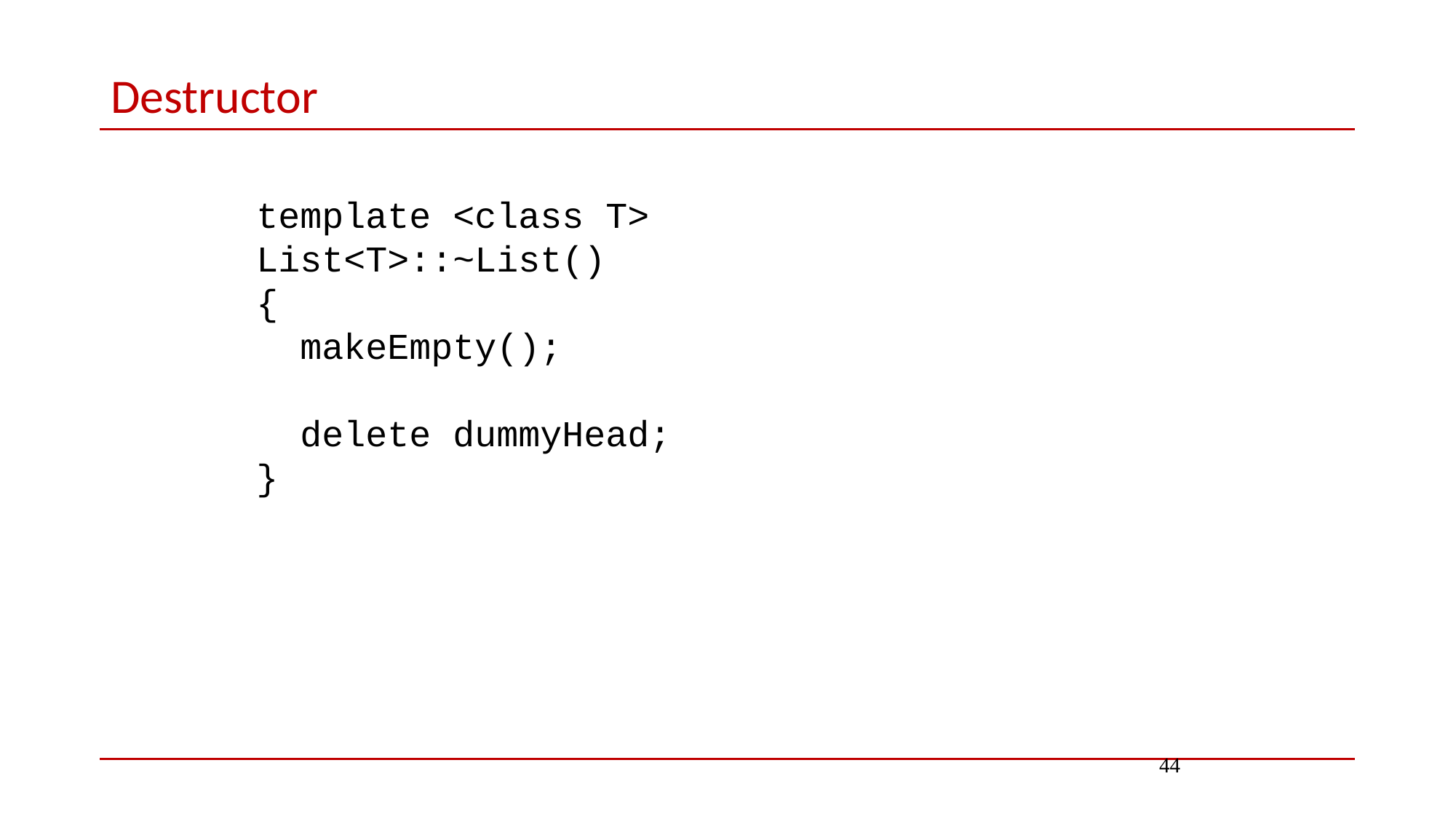

# Destructor
template <class T>
List<T>::~List()
{
  makeEmpty();

  delete dummyHead;
}

44